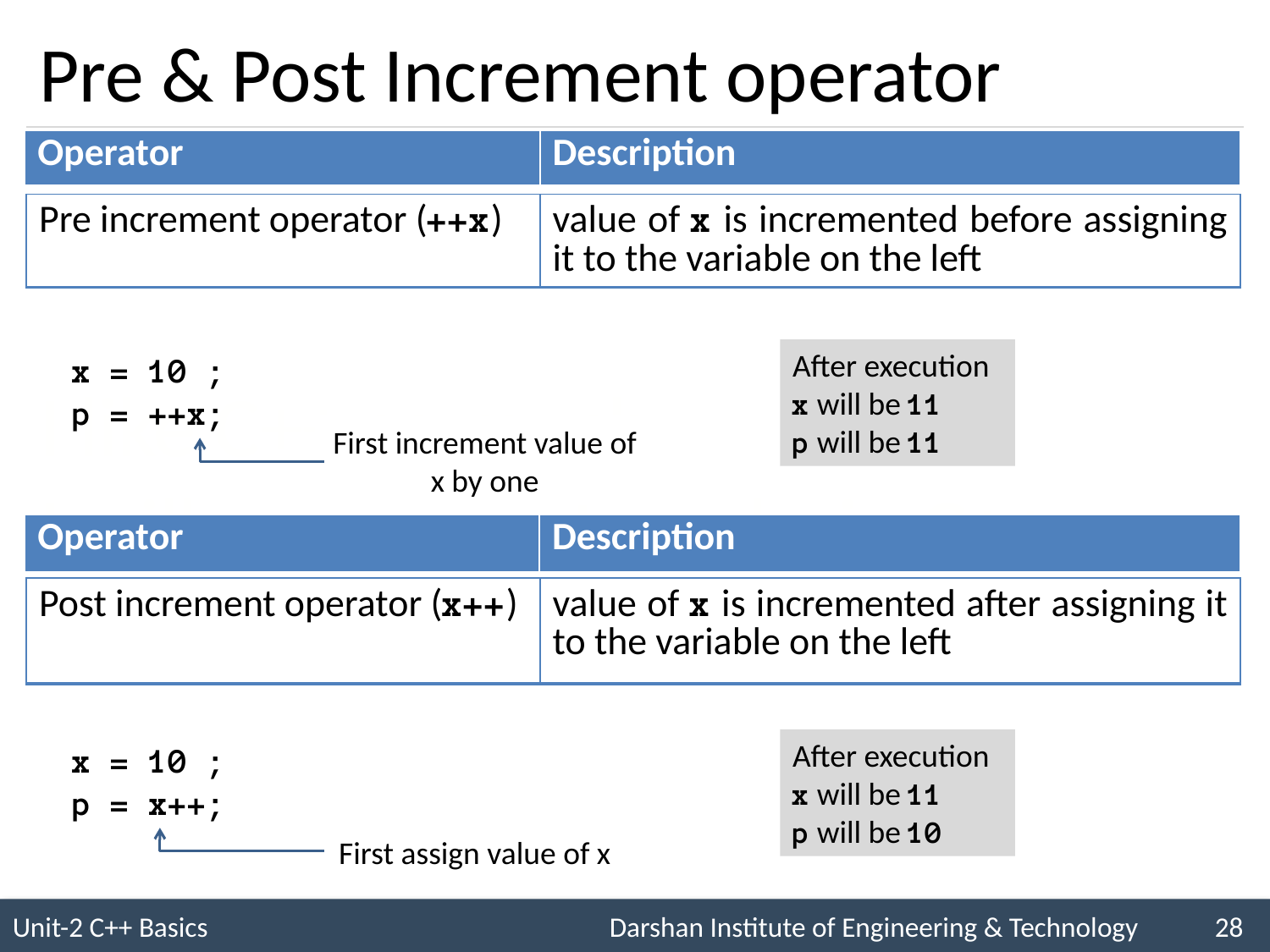

# Pre & Post Increment operator
| Operator | Description |
| --- | --- |
| Pre increment operator (++x) | value of x is incremented before assigning it to the variable on the left |
| --- | --- |
After execution
x will be 11
p will be 11
x = 10 ;
p = ++x;
First increment value of x by one

| Operator | Description |
| --- | --- |
| Post increment operator (x++) | value of x is incremented after assigning it to the variable on the left |
| --- | --- |
After execution
x will be 11
p will be 10
x = 10 ;
p = x++;
First assign value of x